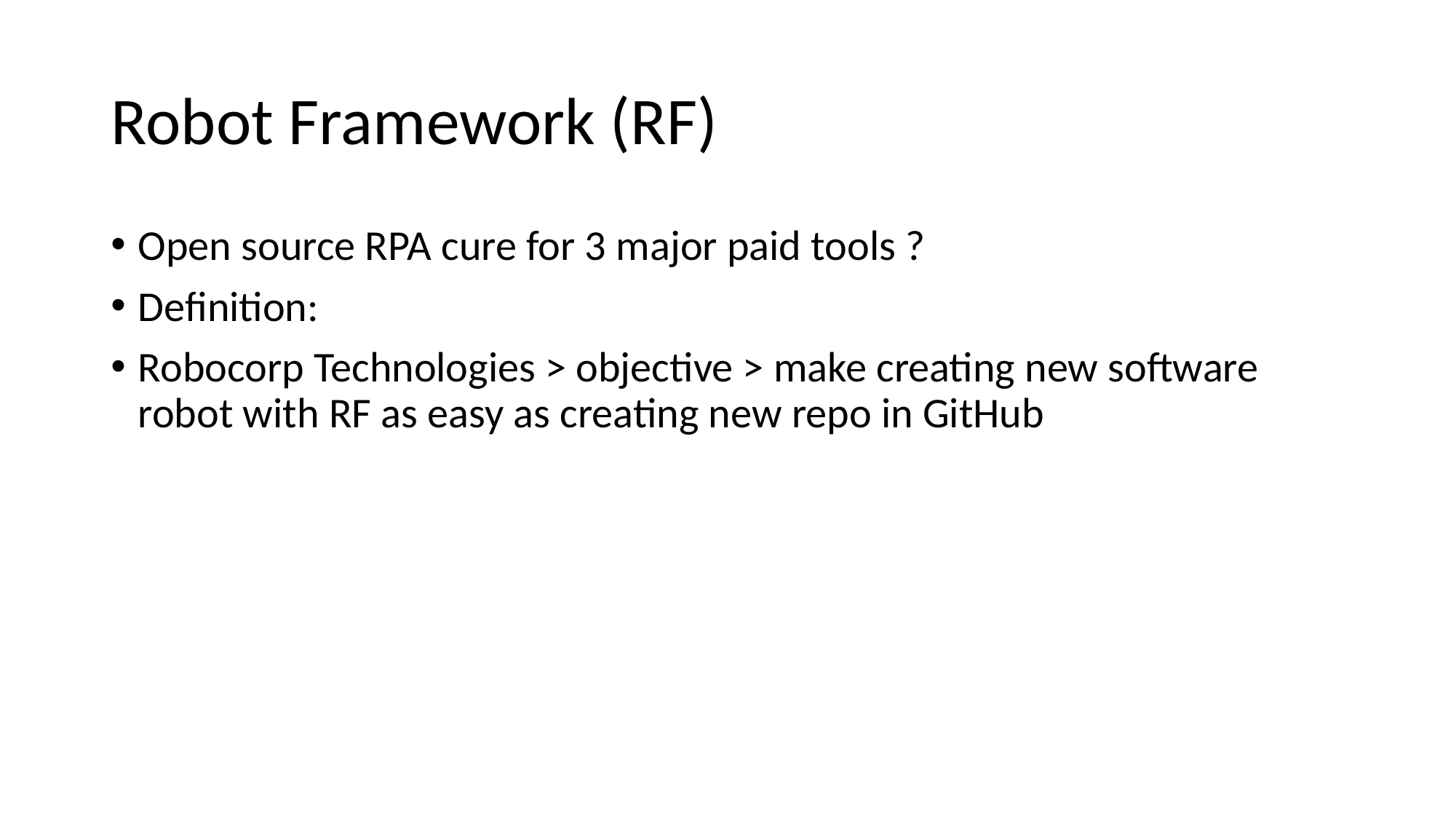

# Robot Framework (RF)
Open source RPA cure for 3 major paid tools ?
Definition:
Robocorp Technologies > objective > make creating new software robot with RF as easy as creating new repo in GitHub